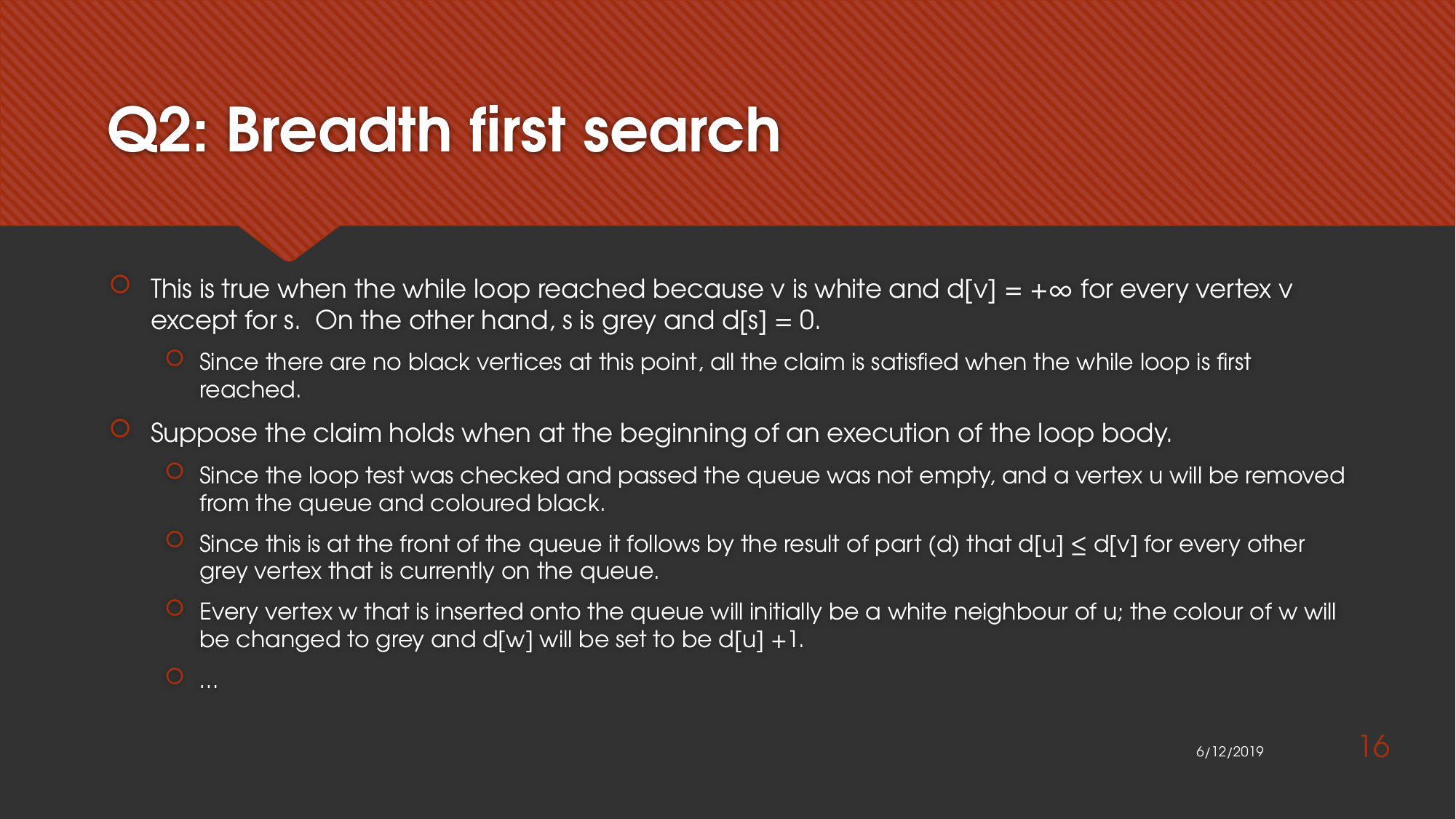

# Q2: Breadth first search
This is true when the while loop reached because v is white and d[v] = +∞ for every vertex v except for s.  On the other hand, s is grey and d[s] = 0.
Since there are no black vertices at this point, all the claim is satisfied when the while loop is first reached.
Suppose the claim holds when at the beginning of an execution of the loop body.
Since the loop test was checked and passed the queue was not empty, and a vertex u will be removed from the queue and coloured black.
Since this is at the front of the queue it follows by the result of part (d) that d[u] ≤ d[v] for every other grey vertex that is currently on the queue.
Every vertex w that is inserted onto the queue will initially be a white neighbour of u; the colour of w will be changed to grey and d[w] will be set to be d[u] +1.
…
16
6/12/2019